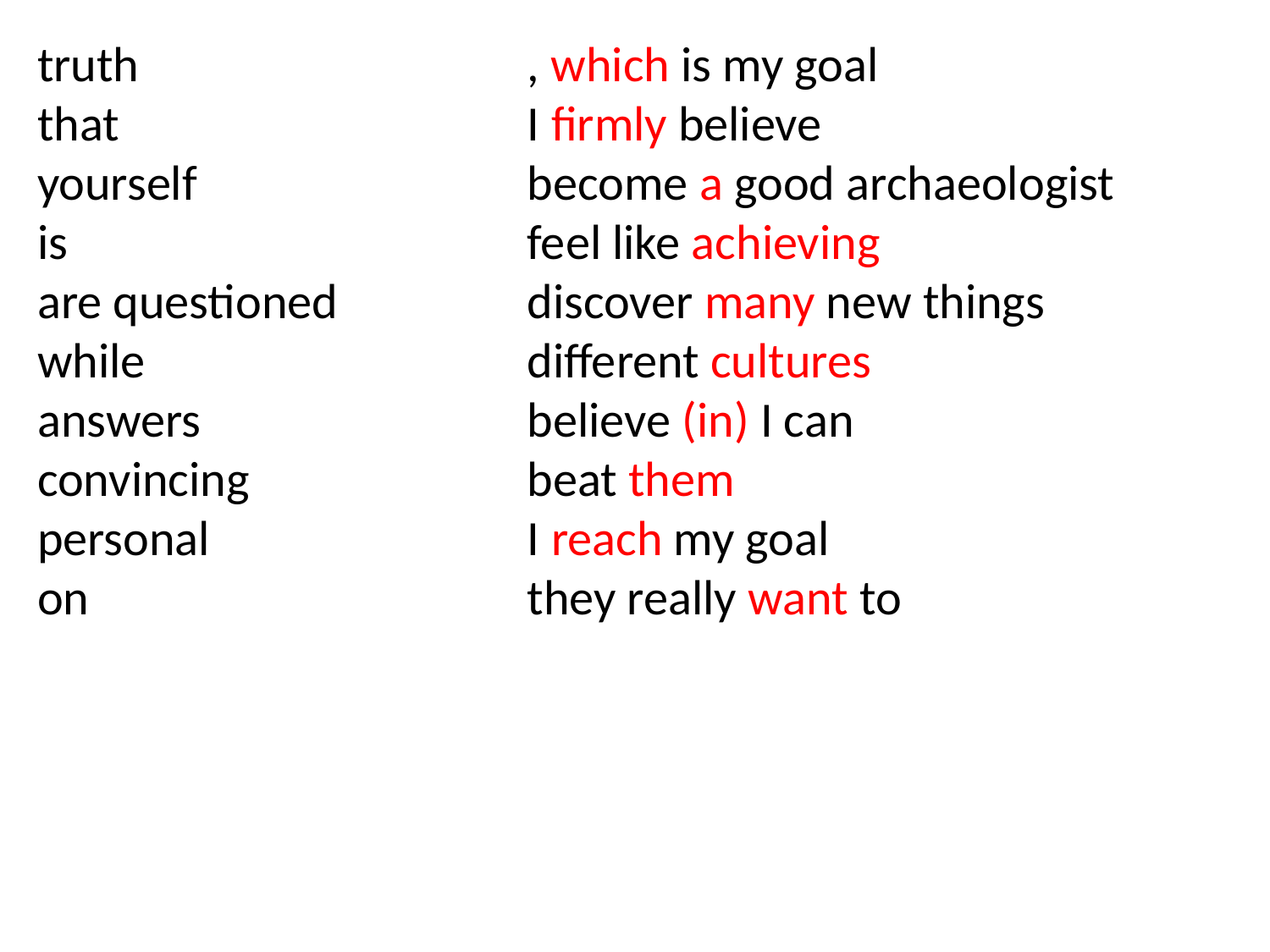

truth
that
yourself
is
are questioned
while
answers
convincing
personal
on
, which is my goal
I firmly believe
become a good archaeologist
feel like achieving
discover many new things
different cultures
believe (in) I can
beat them
I reach my goal
they really want to